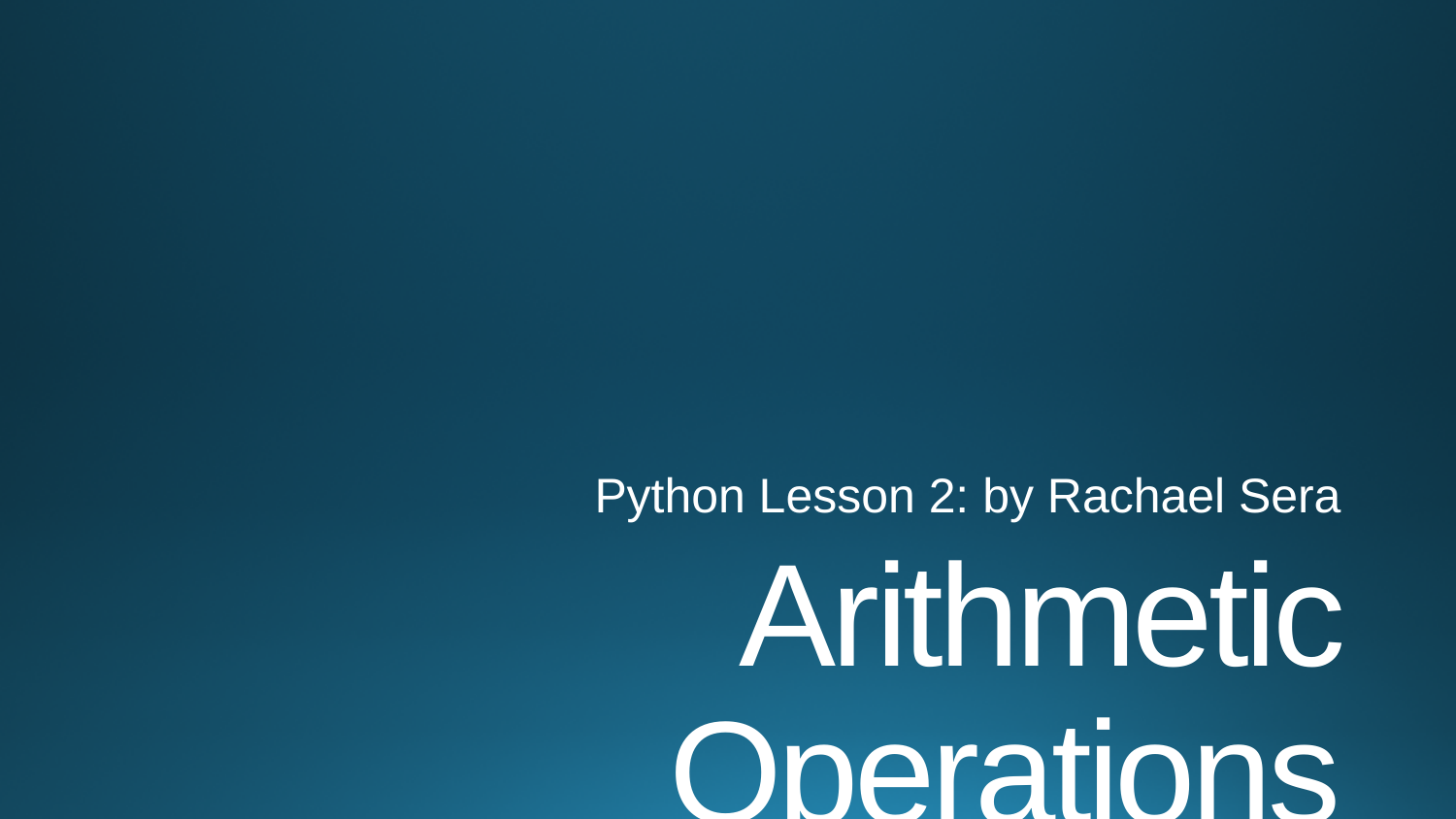

Python Lesson 2: by Rachael Sera
# Arithmetic Operations